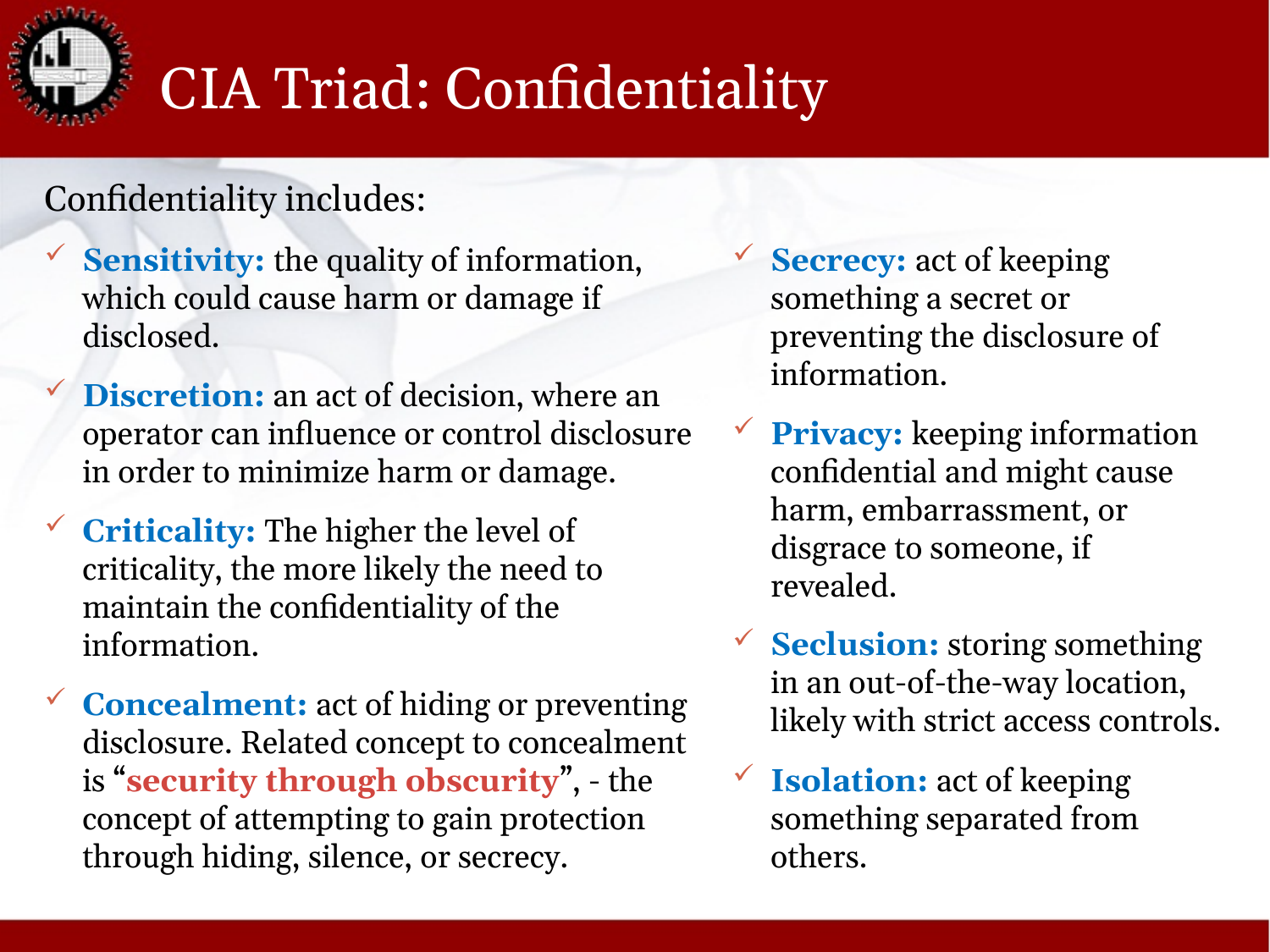

# CIA Triad: Confidentiality
Confidentiality includes:
Sensitivity: the quality of information, which could cause harm or damage if disclosed.
Discretion: an act of decision, where an operator can influence or control disclosure in order to minimize harm or damage.
Criticality: The higher the level of criticality, the more likely the need to maintain the confidentiality of the information.
Concealment: act of hiding or preventing disclosure. Related concept to concealment is “security through obscurity”, - the concept of attempting to gain protection through hiding, silence, or secrecy.

Secrecy: act of keeping something a secret or preventing the disclosure of information.
Privacy: keeping information confidential and might cause harm, embarrassment, or disgrace to someone, if revealed.
Seclusion: storing something in an out-of-the-way location, likely with strict access controls.
Isolation: act of keeping something separated from others.